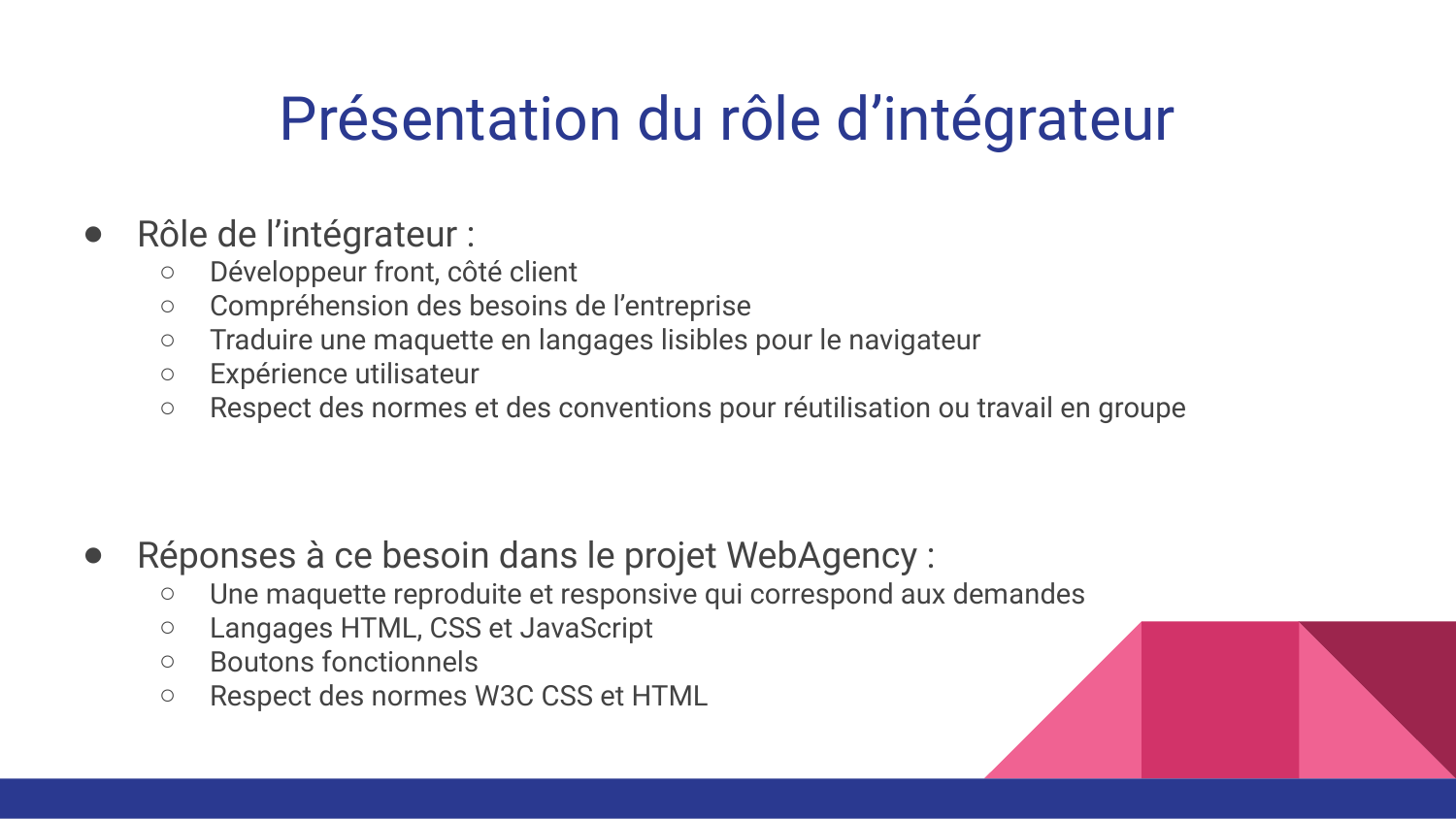

# Présentation du rôle d’intégrateur
Rôle de l’intégrateur :
Développeur front, côté client
Compréhension des besoins de l’entreprise
Traduire une maquette en langages lisibles pour le navigateur
Expérience utilisateur
Respect des normes et des conventions pour réutilisation ou travail en groupe

Réponses à ce besoin dans le projet WebAgency :
Une maquette reproduite et responsive qui correspond aux demandes
Langages HTML, CSS et JavaScript
Boutons fonctionnels
Respect des normes W3C CSS et HTML